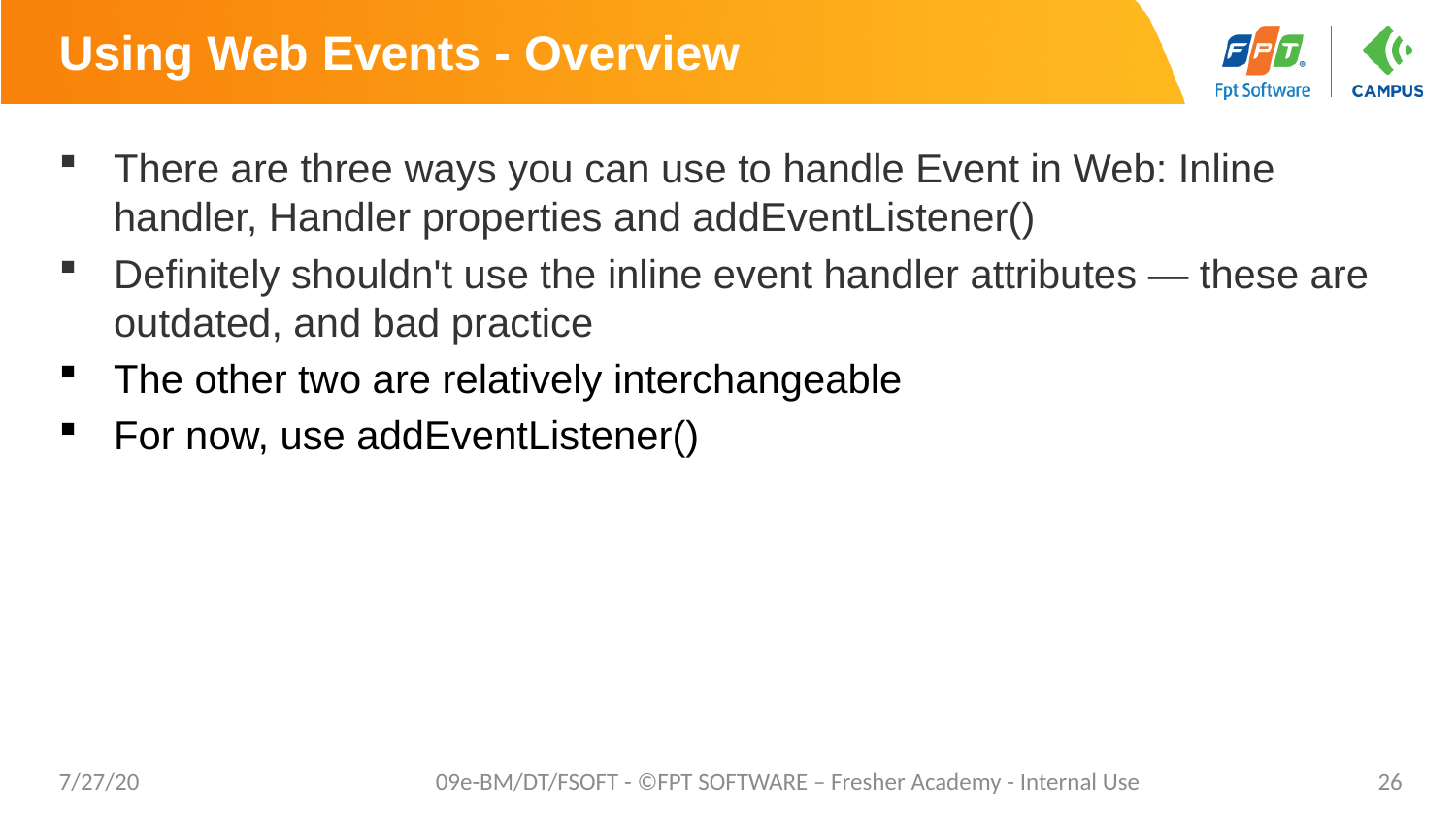

# Using Web Events - Overview
There are three ways you can use to handle Event in Web: Inline handler, Handler properties and addEventListener()
Definitely shouldn't use the inline event handler attributes — these are outdated, and bad practice
The other two are relatively interchangeable
For now, use addEventListener()
7/27/20
09e-BM/DT/FSOFT - ©FPT SOFTWARE – Fresher Academy - Internal Use
26